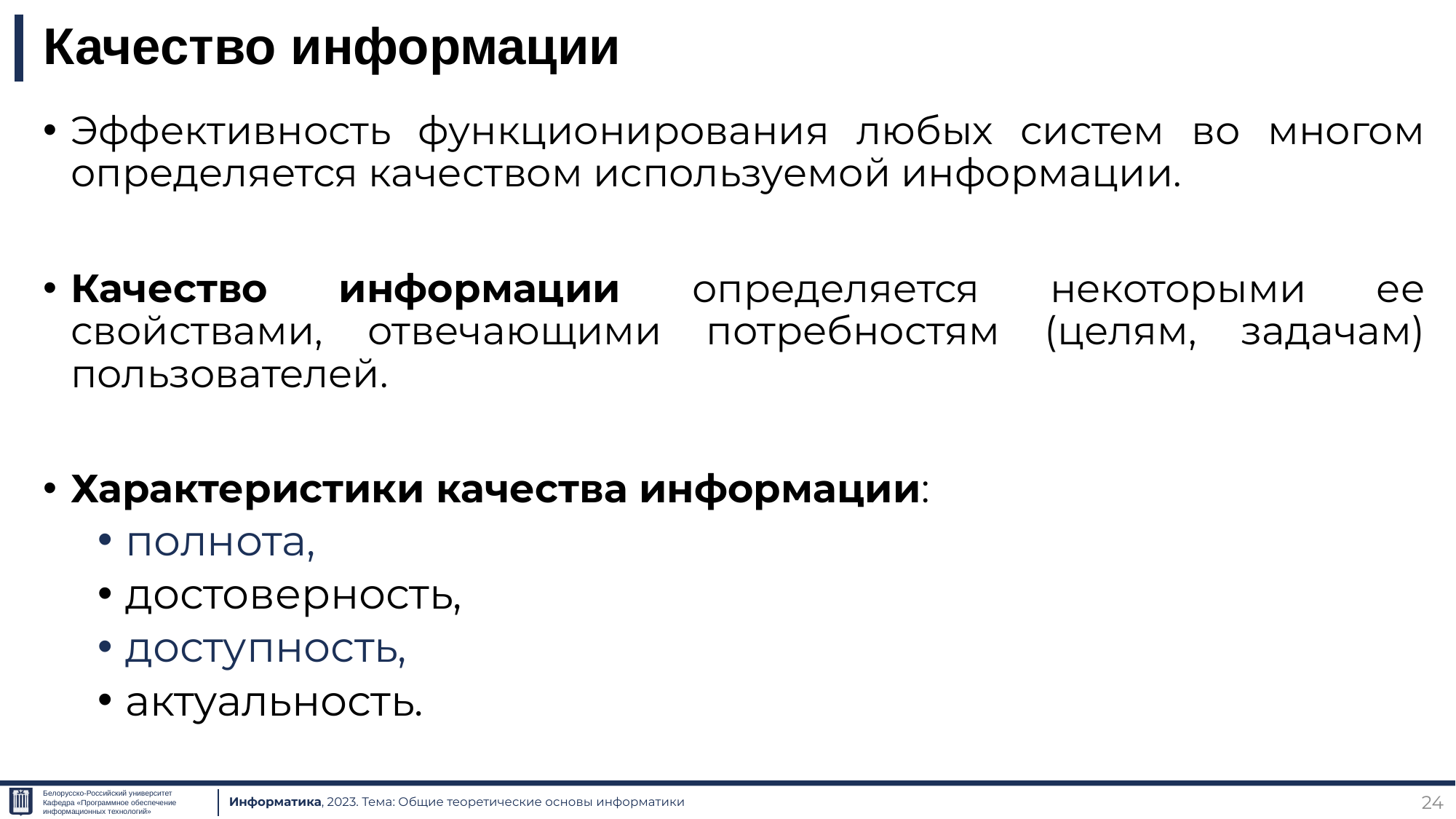

# Качество информации
Эффективность функционирования любых систем во многом определяется качеством используемой информации.

Качество информации определяется некоторыми ее свойствами, отвечающими потребностям (целям, задачам) пользователей.

Характеристики качества информации:
полнота,
достоверность,
доступность,
актуальность.
24